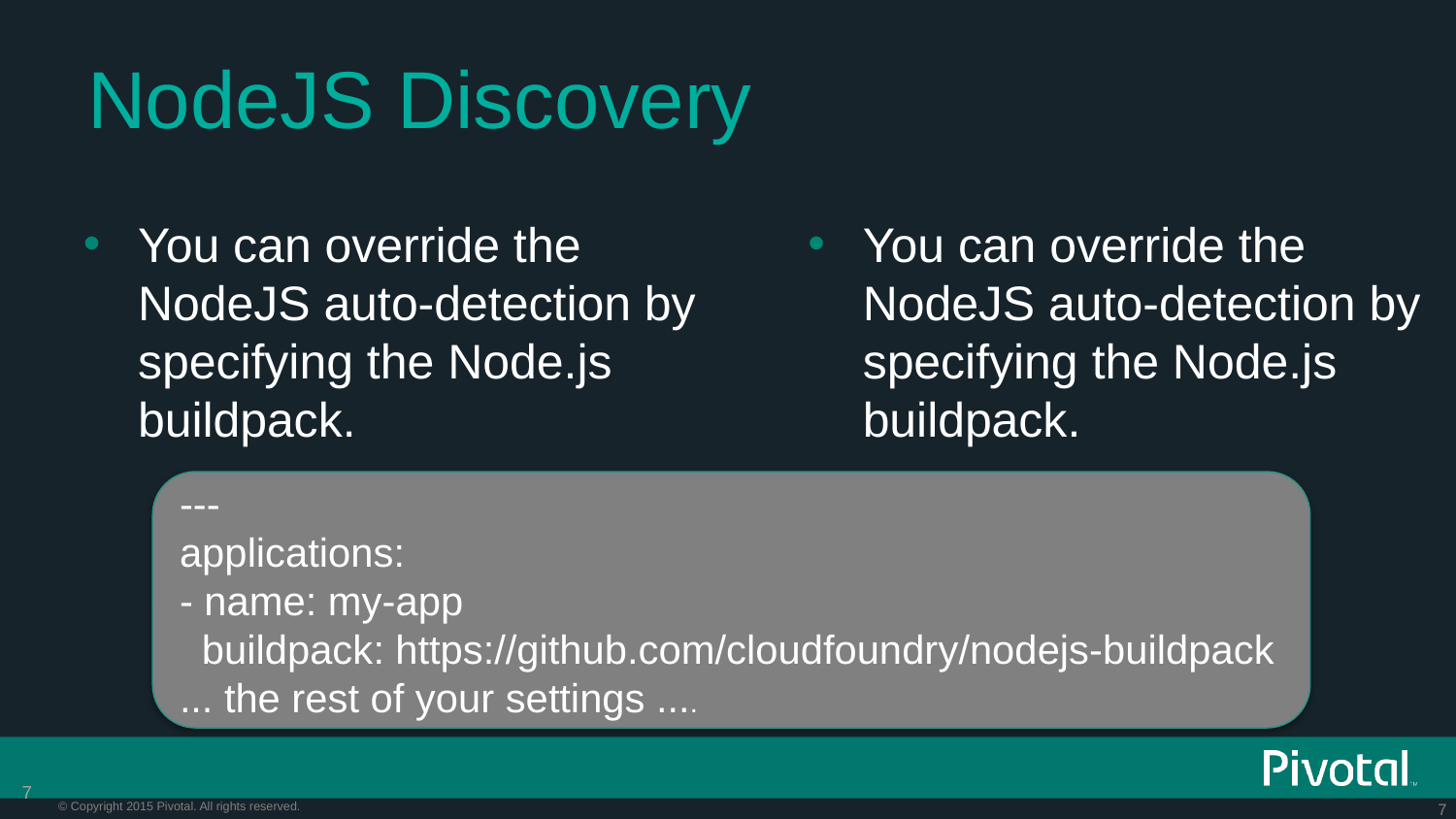

# NodeJS Discovery
You can override the NodeJS auto-detection by specifying the Node.js buildpack.
You can override the NodeJS auto-detection by specifying the Node.js buildpack.

---
applications:
- name: my-app
  buildpack: https://github.com/cloudfoundry/nodejs-buildpack
... the rest of your settings ....
7